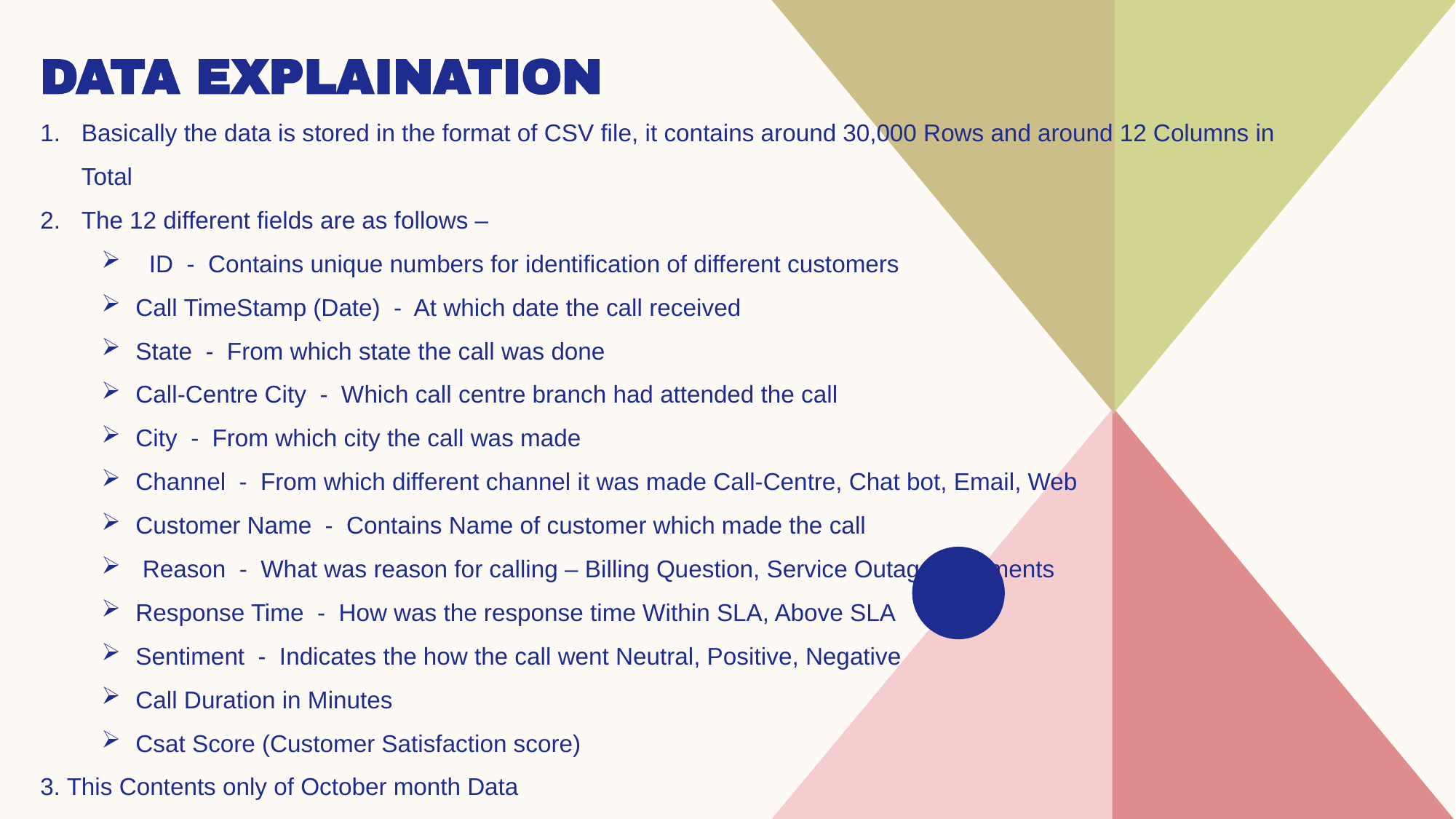

# DATA EXPLAINATION
Basically the data is stored in the format of CSV file, it contains around 30,000 Rows and around 12 Columns in Total
The 12 different fields are as follows –
  ID  -  Contains unique numbers for identification of different customers
Call TimeStamp (Date)  -  At which date the call received
State  -  From which state the call was done
Call-Centre City  -  Which call centre branch had attended the call
City  -  From which city the call was made
Channel  -  From which different channel it was made Call-Centre, Chat bot, Email, Web
Customer Name  -  Contains Name of customer which made the call
 Reason  -  What was reason for calling – Billing Question, Service Outage, Payments
Response Time  -  How was the response time Within SLA, Above SLA
Sentiment  -  Indicates the how the call went Neutral, Positive, Negative
Call Duration in Minutes
Csat Score (Customer Satisfaction score)
3. This Contents only of October month Data